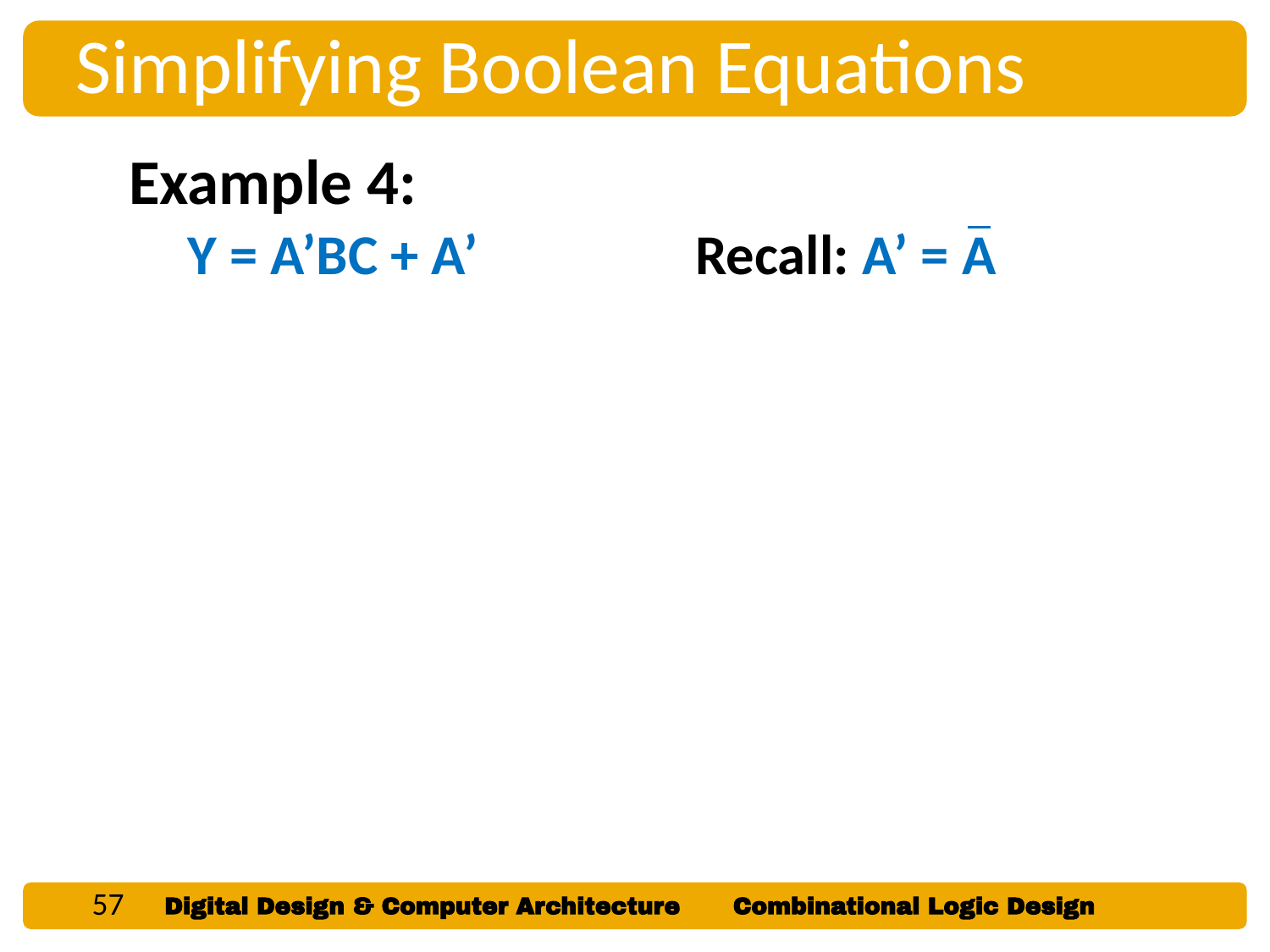

Simplifying Boolean Equations
Example 4:
Y = A’BC + A’		Recall: A’ = A

Note:
A‘ is shorthand for A.
But use the tick symbol (‘) only when typing.
It’s easy to lose ticks (‘) when writing by hand!
It is strongly recommended that you simplify equations by writing by hand.

57